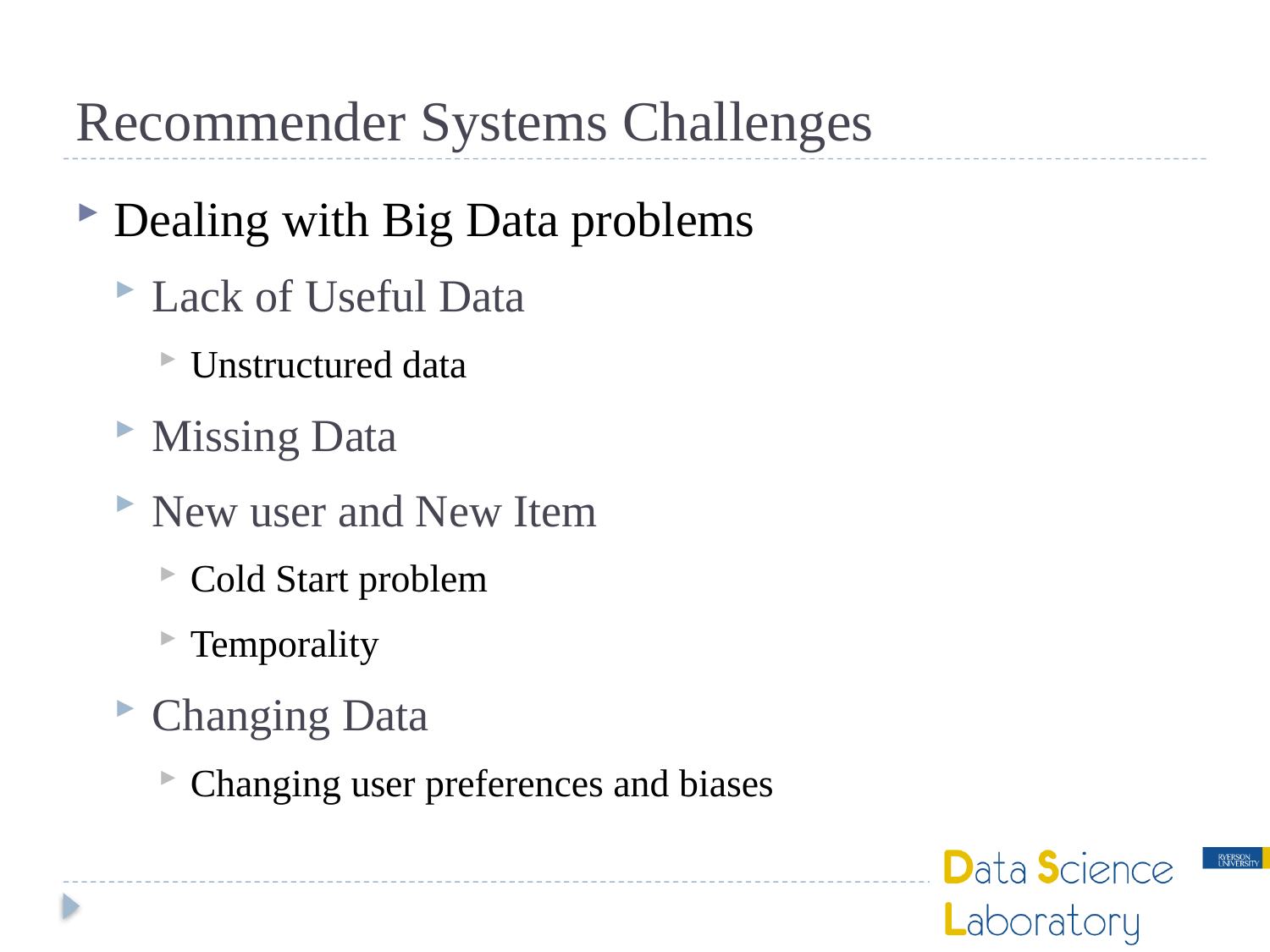

# Recommender Systems Challenges
Dealing with Big Data problems
Lack of Useful Data
Unstructured data
Missing Data
New user and New Item
Cold Start problem
Temporality
Changing Data
Changing user preferences and biases